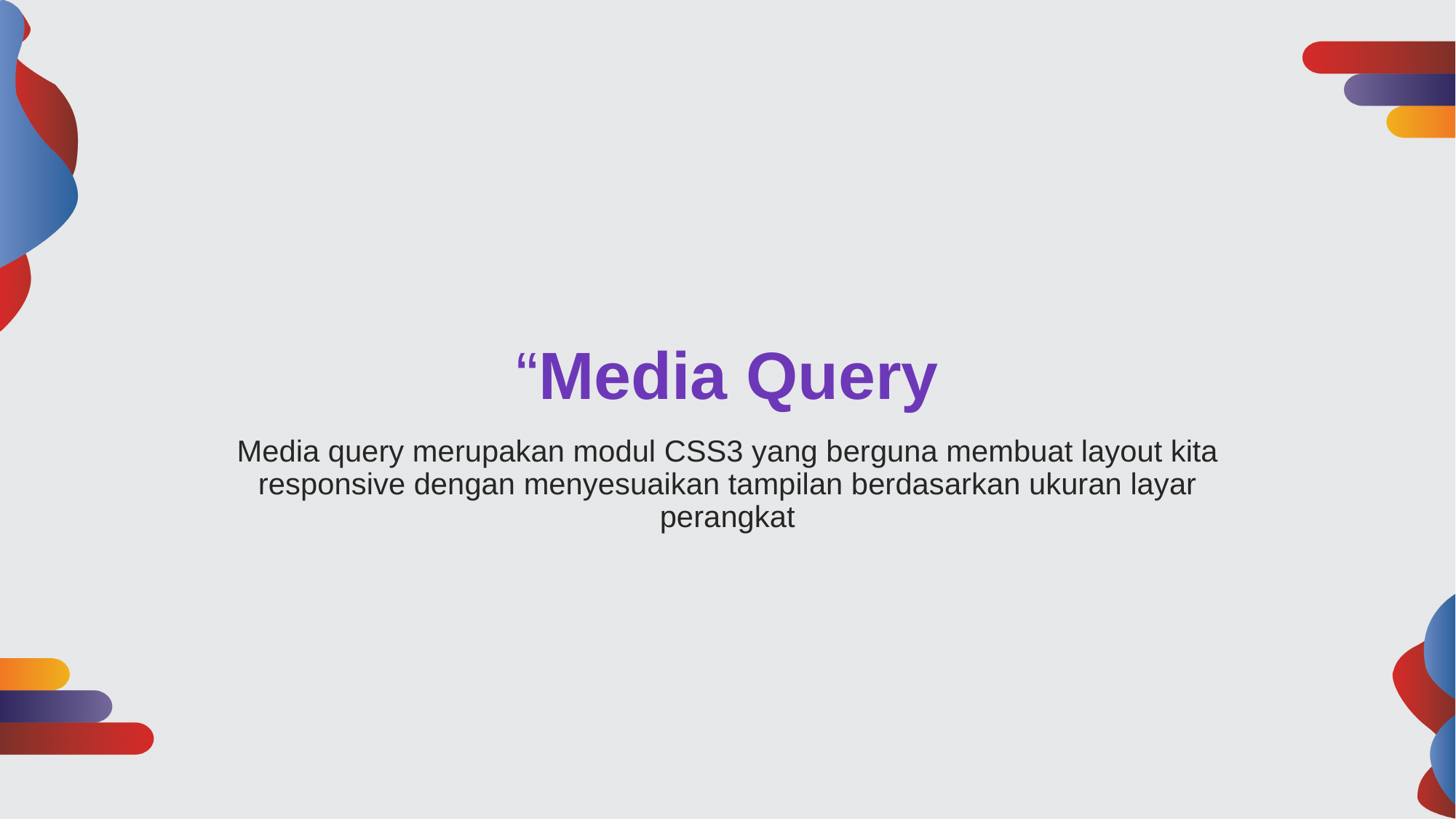

# “Media Query
Media query merupakan modul CSS3 yang berguna membuat layout kita responsive dengan menyesuaikan tampilan berdasarkan ukuran layar perangkat